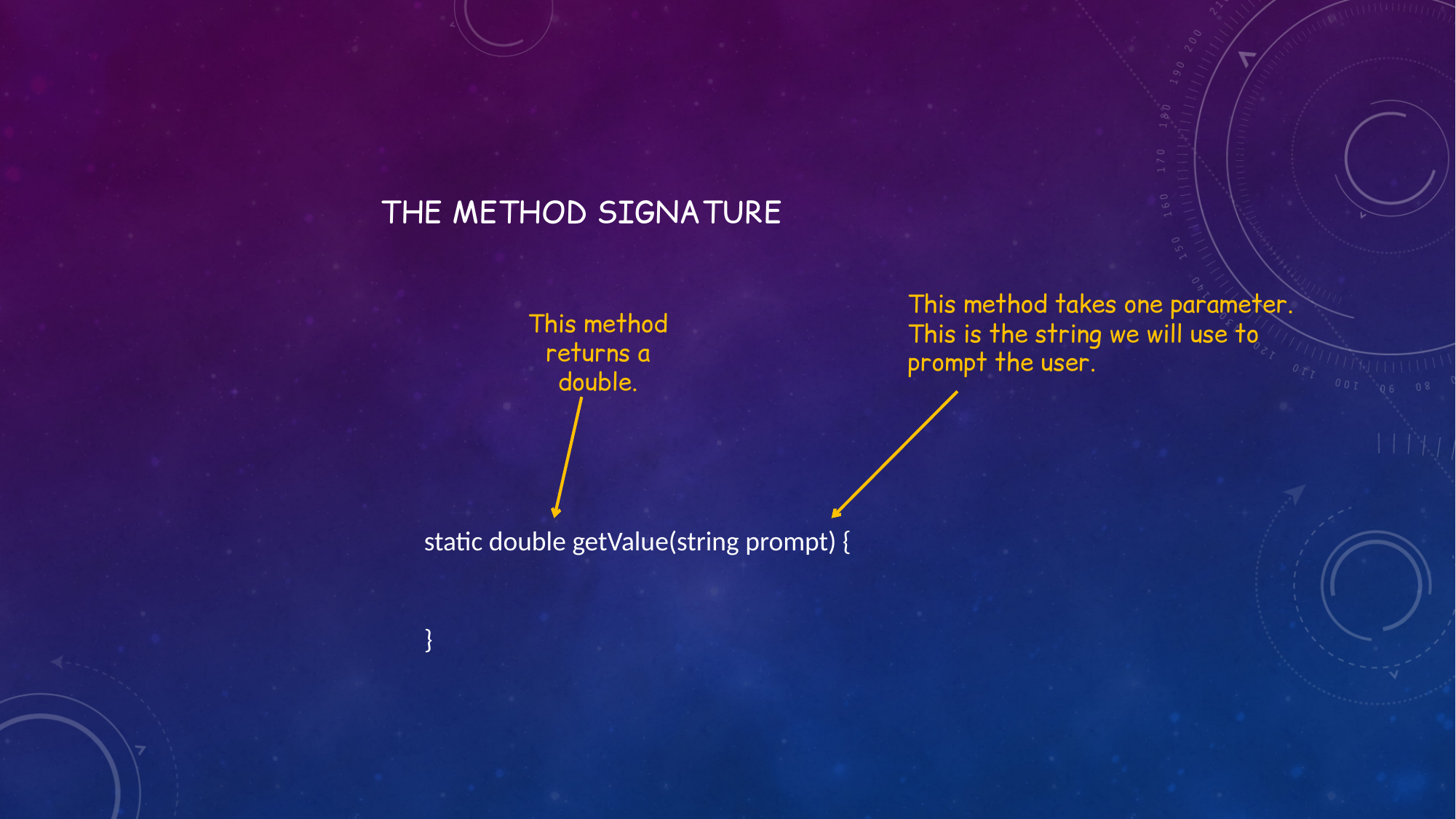

THE METHOD SIGNATURE
This method takes one parameter.
This is the string we will use to
prompt the user.
This method
returns a
double.
static double getValue(string prompt) {

}